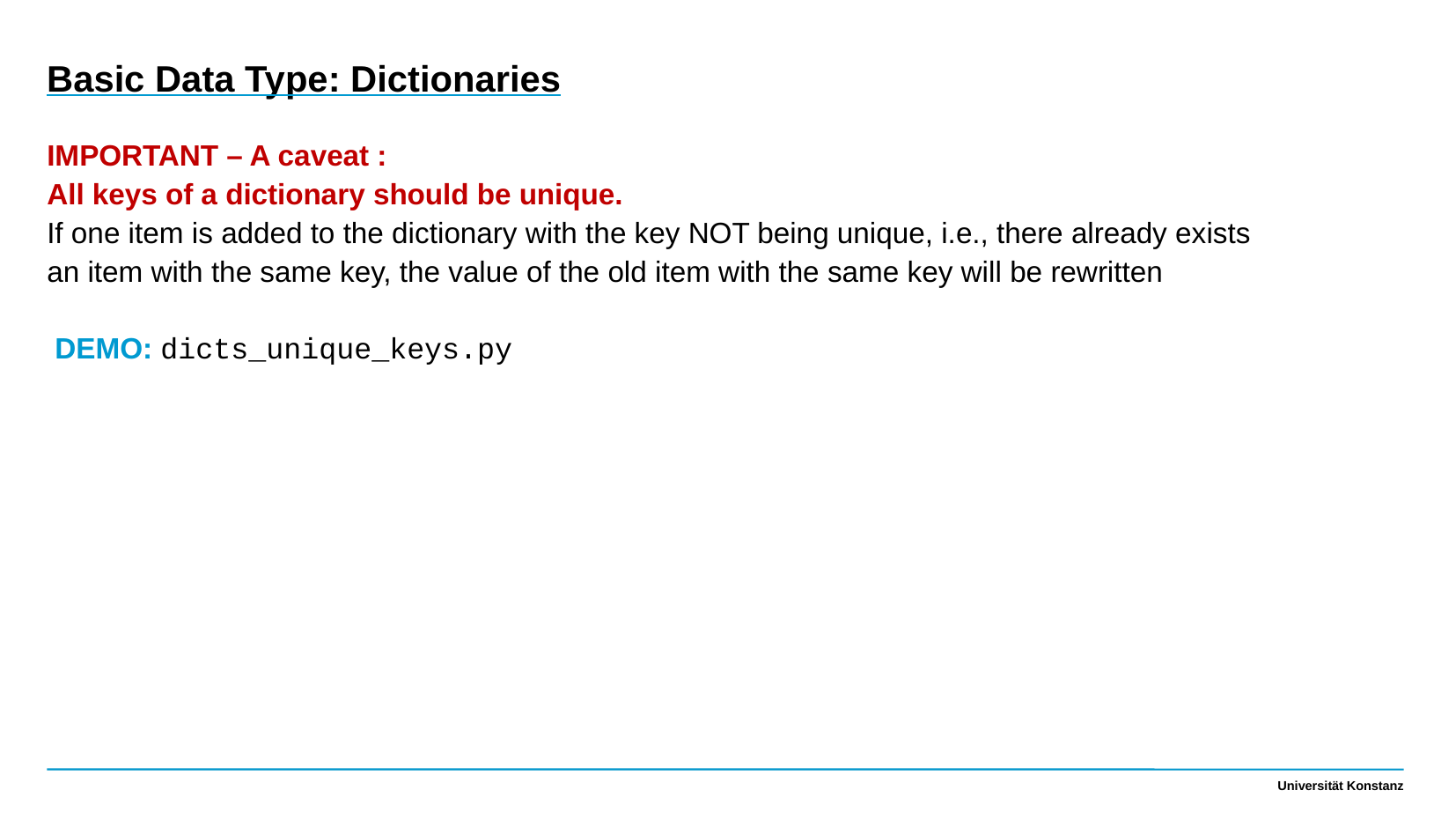

Basic Data Type: Dictionaries
IMPORTANT – A caveat :
All keys of a dictionary should be unique.
If one item is added to the dictionary with the key NOT being unique, i.e., there already exists an item with the same key, the value of the old item with the same key will be rewritten

 DEMO: dicts_unique_keys.py